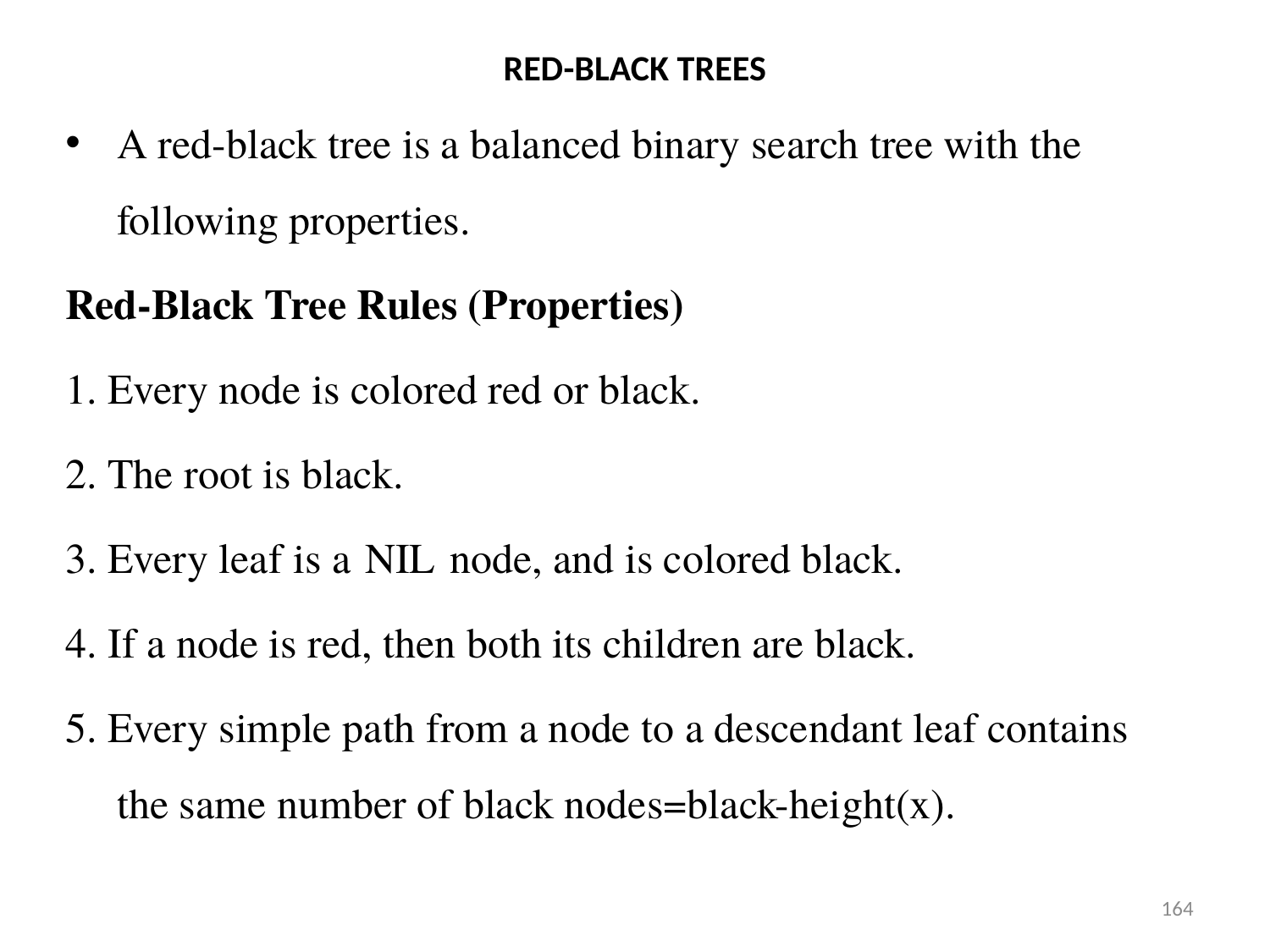

# RED-BLACK TREES
A red-black tree is a balanced binary search tree with the following properties.
Red-Black Tree Rules (Properties)
1. Every node is colored red or black.
2. The root is black.
3. Every leaf is a NIL node, and is colored black.
4. If a node is red, then both its children are black.
5. Every simple path from a node to a descendant leaf contains the same number of black nodes=black-height(x).

164